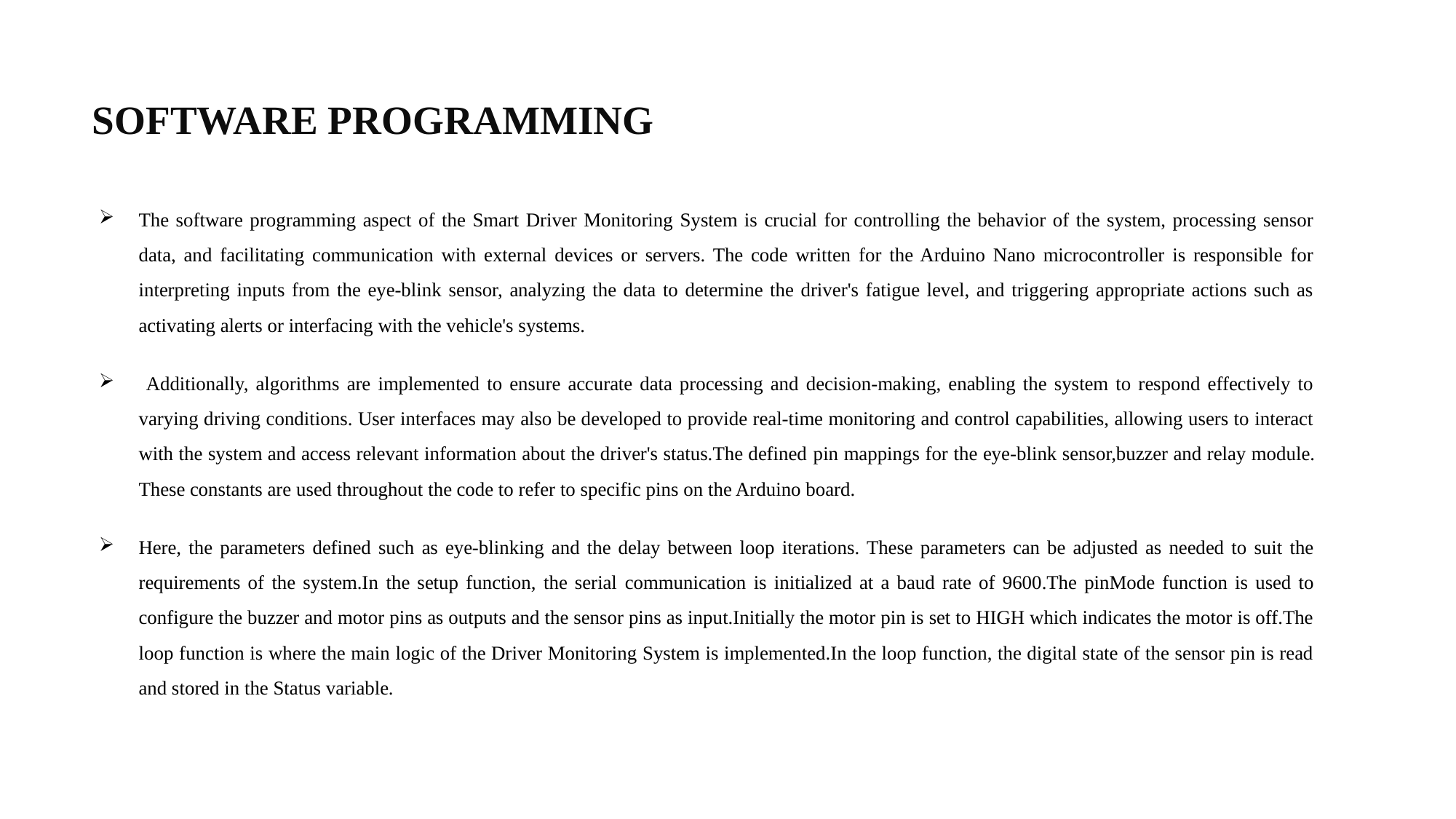

# SOFTWARE PROGRAMMING
The software programming aspect of the Smart Driver Monitoring System is crucial for controlling the behavior of the system, processing sensor data, and facilitating communication with external devices or servers. The code written for the Arduino Nano microcontroller is responsible for interpreting inputs from the eye-blink sensor, analyzing the data to determine the driver's fatigue level, and triggering appropriate actions such as activating alerts or interfacing with the vehicle's systems.
 Additionally, algorithms are implemented to ensure accurate data processing and decision-making, enabling the system to respond effectively to varying driving conditions. User interfaces may also be developed to provide real-time monitoring and control capabilities, allowing users to interact with the system and access relevant information about the driver's status.The defined pin mappings for the eye-blink sensor,buzzer and relay module. These constants are used throughout the code to refer to specific pins on the Arduino board.
Here, the parameters defined such as eye-blinking and the delay between loop iterations. These parameters can be adjusted as needed to suit the requirements of the system.In the setup function, the serial communication is initialized at a baud rate of 9600.The pinMode function is used to configure the buzzer and motor pins as outputs and the sensor pins as input.Initially the motor pin is set to HIGH which indicates the motor is off.The loop function is where the main logic of the Driver Monitoring System is implemented.In the loop function, the digital state of the sensor pin is read and stored in the Status variable.